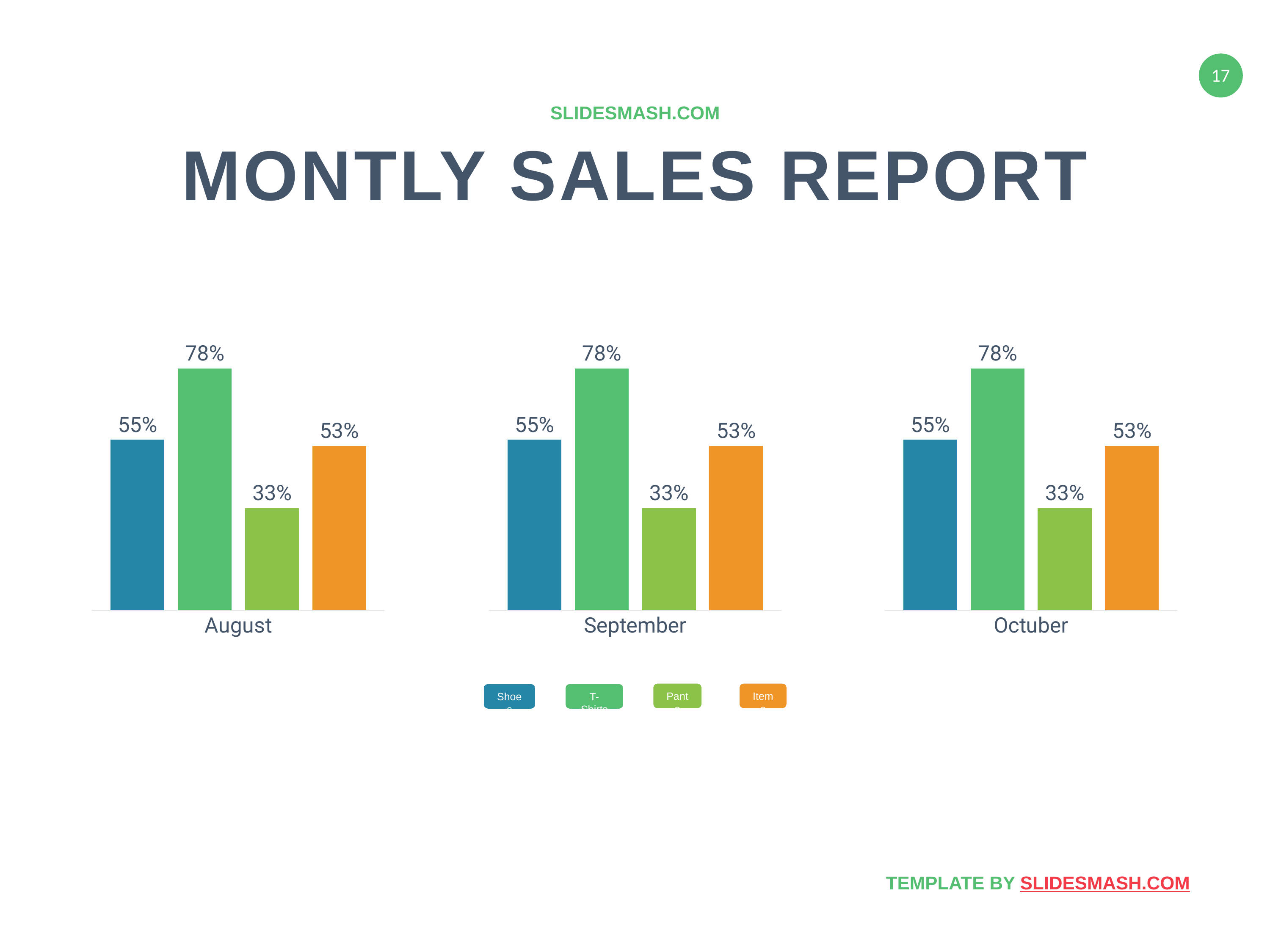

SLIDESMASH.COM
MONTLY SALES REPORT

### Chart

| Category | Web Design | Web Dev. | Mobile Apps | Branding |
|---|---|---|---|---|
| August | 0.55 | 0.78 | 0.33 | 0.53 |

### Chart

| Category | Web Design | Web Dev. | Mobile Apps | Branding |
|---|---|---|---|---|
| September | 0.55 | 0.78 | 0.33 | 0.53 |

### Chart

| Category | Web Design | Web Dev. | Mobile Apps | Branding |
|---|---|---|---|---|
| Octuber | 0.55 | 0.78 | 0.33 | 0.53 |
Pants
Items
Shoes
T-Shirts